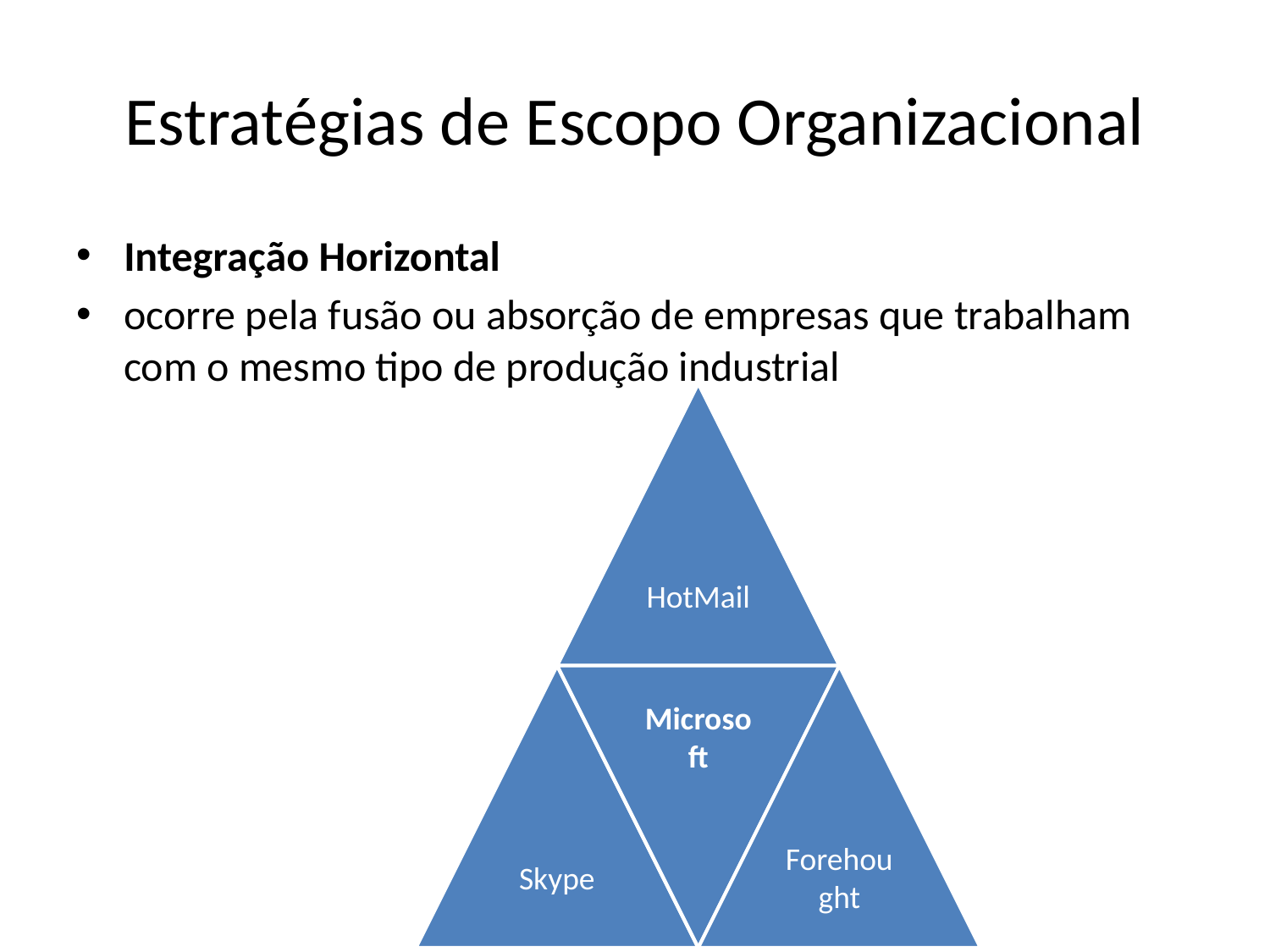

# Estratégias de Escopo Organizacional
Integração Horizontal
ocorre pela fusão ou absorção de empresas que trabalham com o mesmo tipo de produção industrial
HotMail
Skype
Microsoft
Forehought